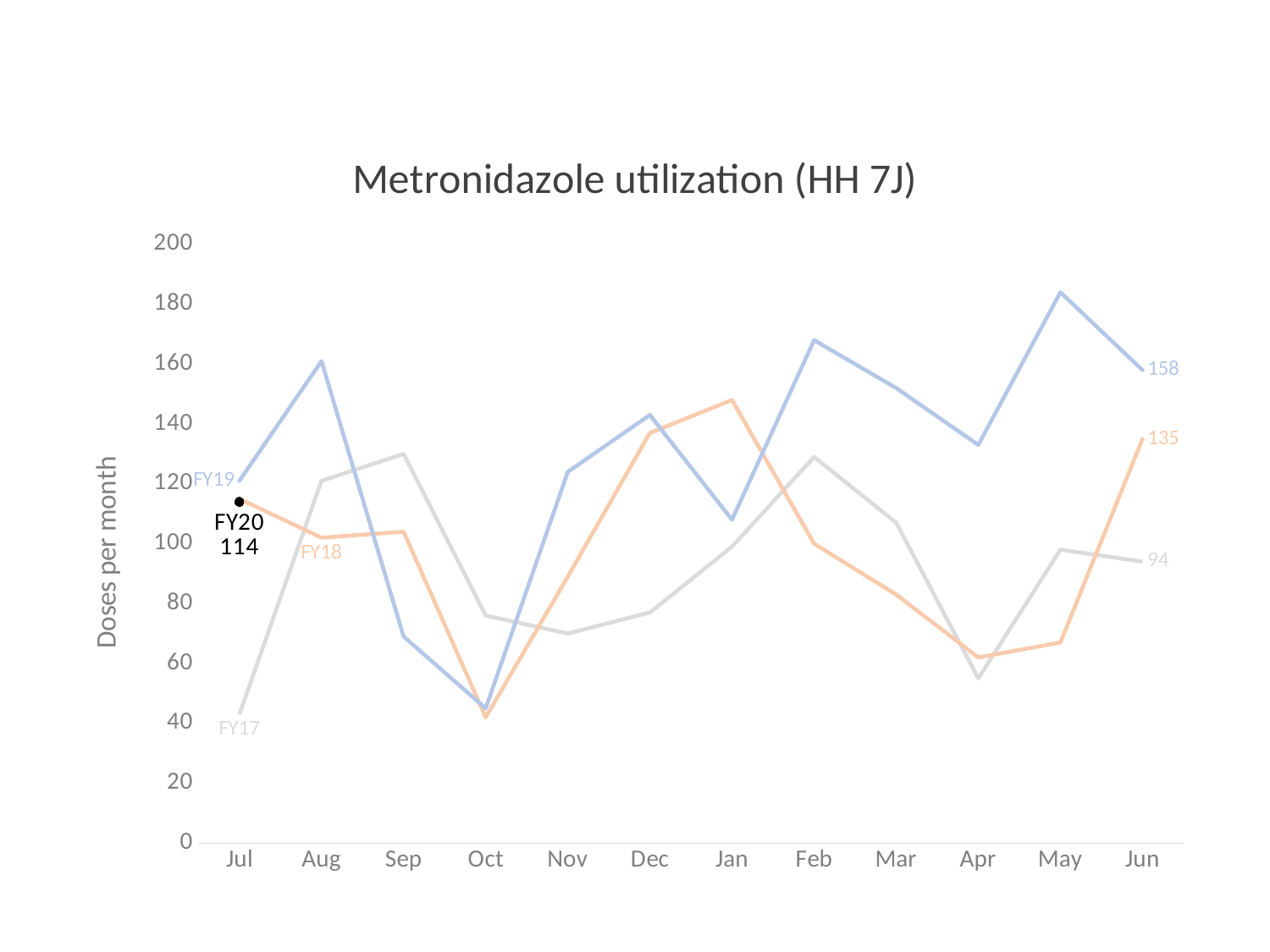

### Chart: Metronidazole utilization (HH 7J)

| Category | FY17 | FY18 | FY19 | FY20 |
|---|---|---|---|---|
| 43282 | 43.0 | 115.0 | 121.0 | 114.0 |
| 43313 | 121.0 | 102.0 | 161.0 | None |
| 43344 | 130.0 | 104.0 | 69.0 | None |
| 43374 | 76.0 | 42.0 | 45.0 | None |
| 43405 | 70.0 | 89.0 | 124.0 | None |
| 43435 | 77.0 | 137.0 | 143.0 | None |
| 43466 | 99.0 | 148.0 | 108.0 | None |
| 43497 | 129.0 | 100.0 | 168.0 | None |
| 43525 | 107.0 | 83.0 | 152.0 | None |
| 43556 | 55.0 | 62.0 | 133.0 | None |
| 43586 | 98.0 | 67.0 | 184.0 | None |
| 43617 | 94.0 | 135.0 | 158.0 | None |